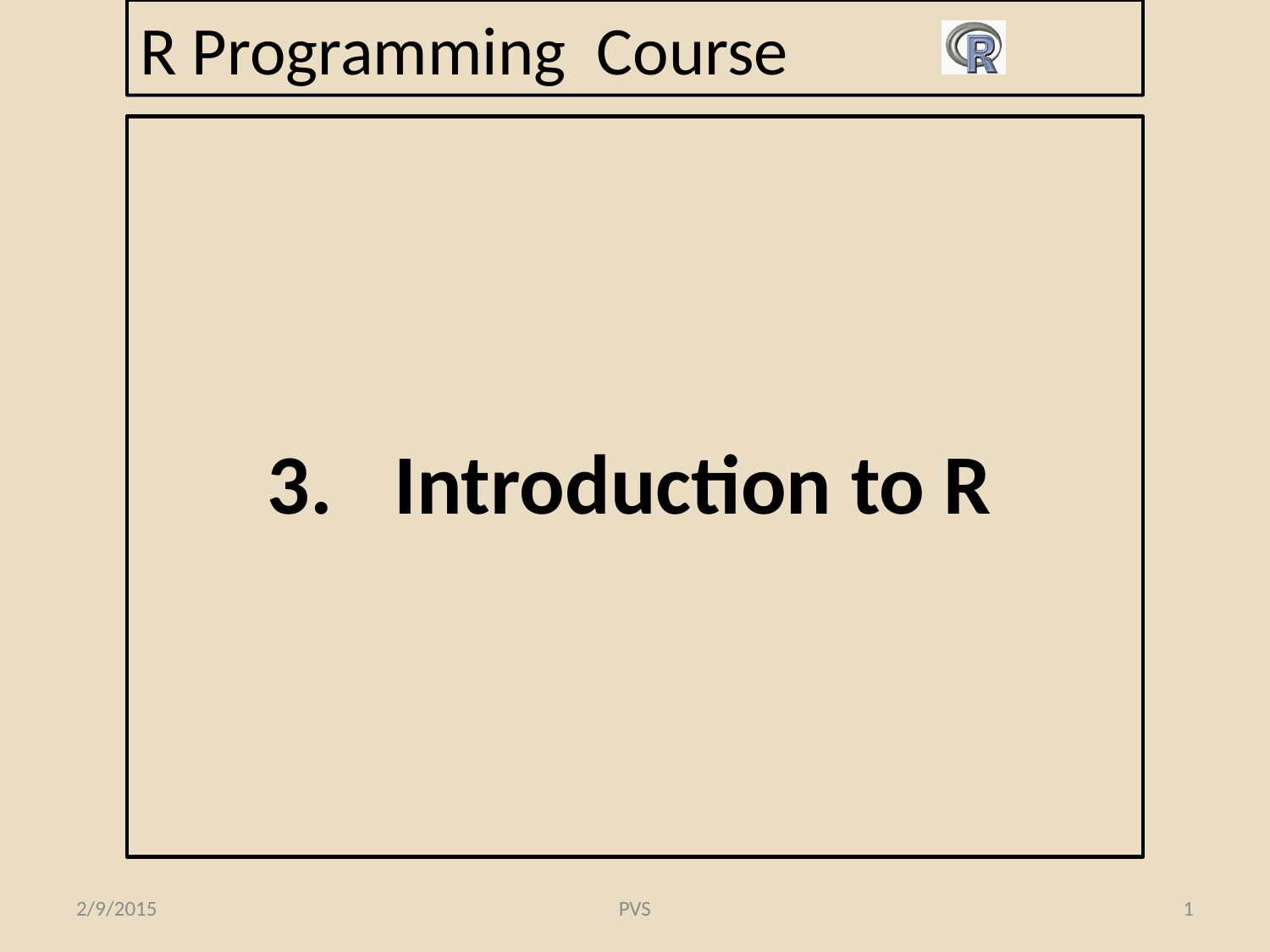

# R Programming  Course

3.	Introduction to R
2/9/2015
PVS
1